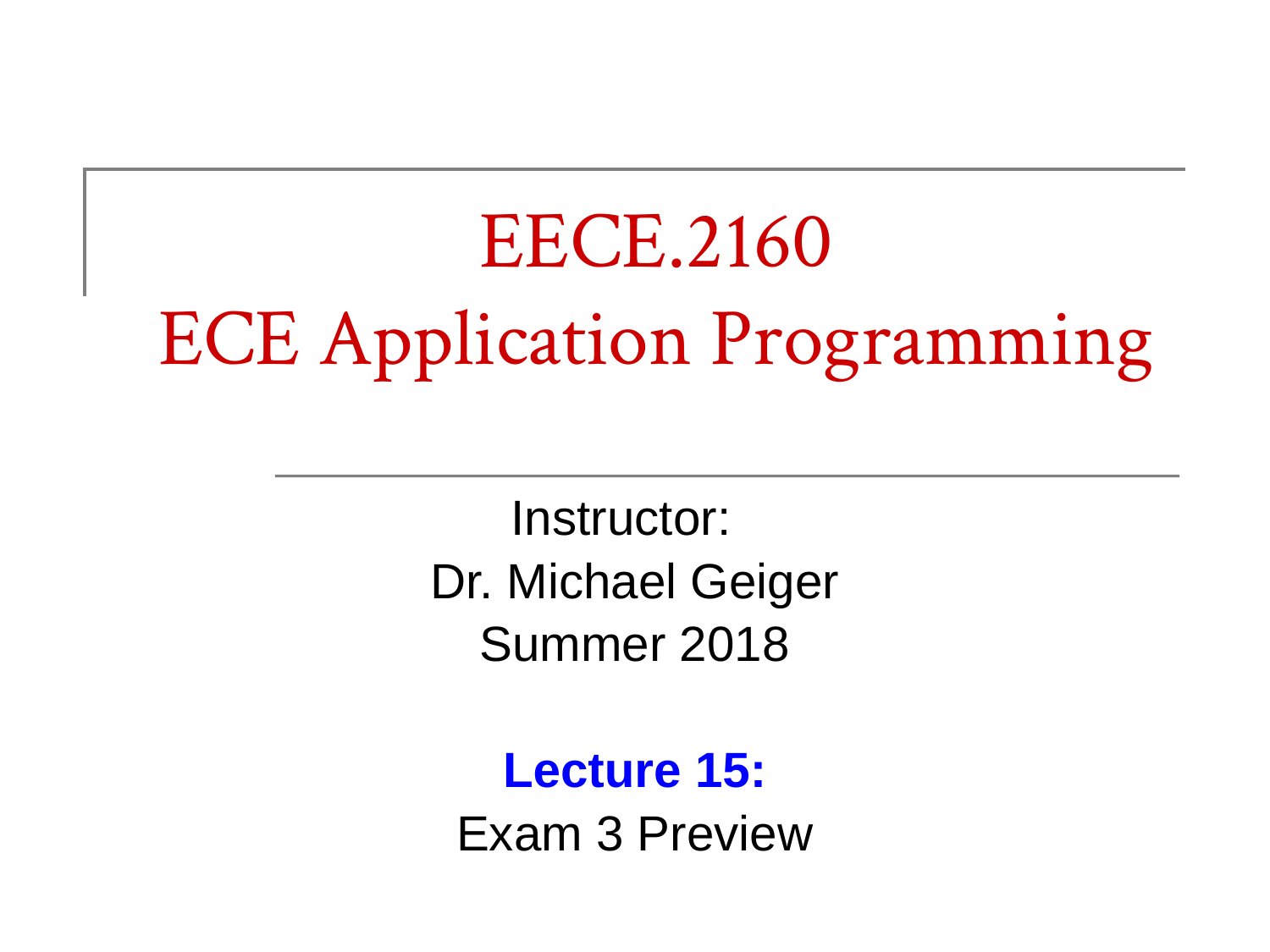

# EECE.2160 ECE Application Programming
Instructor:
Dr. Michael Geiger
Summer 2018

Lecture 15:
Exam 3 Preview